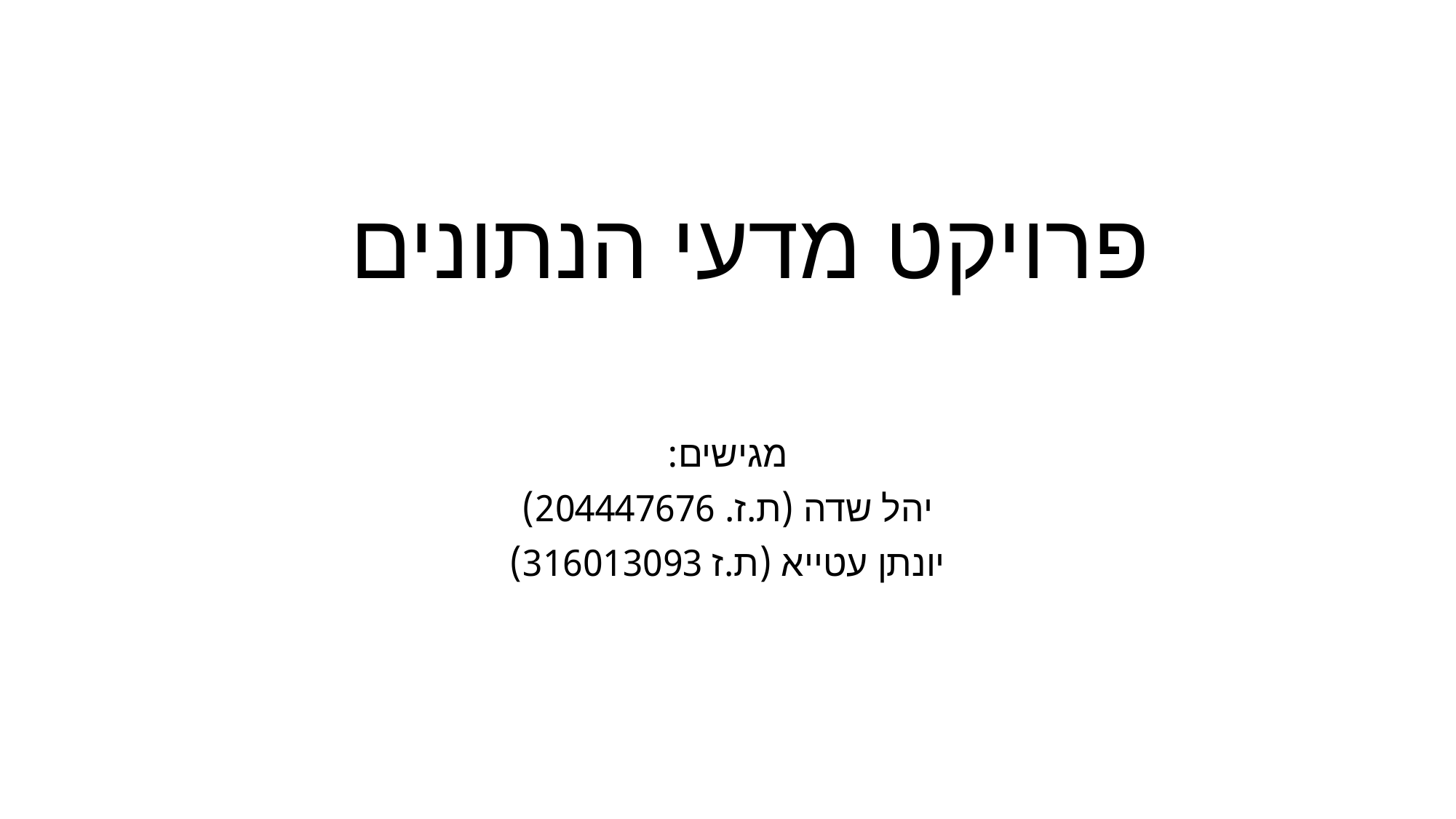

# פרויקט מדעי הנתונים
מגישים:
יהל שדה (ת.ז. 204447676)
יונתן עטייא (ת.ז 316013093)